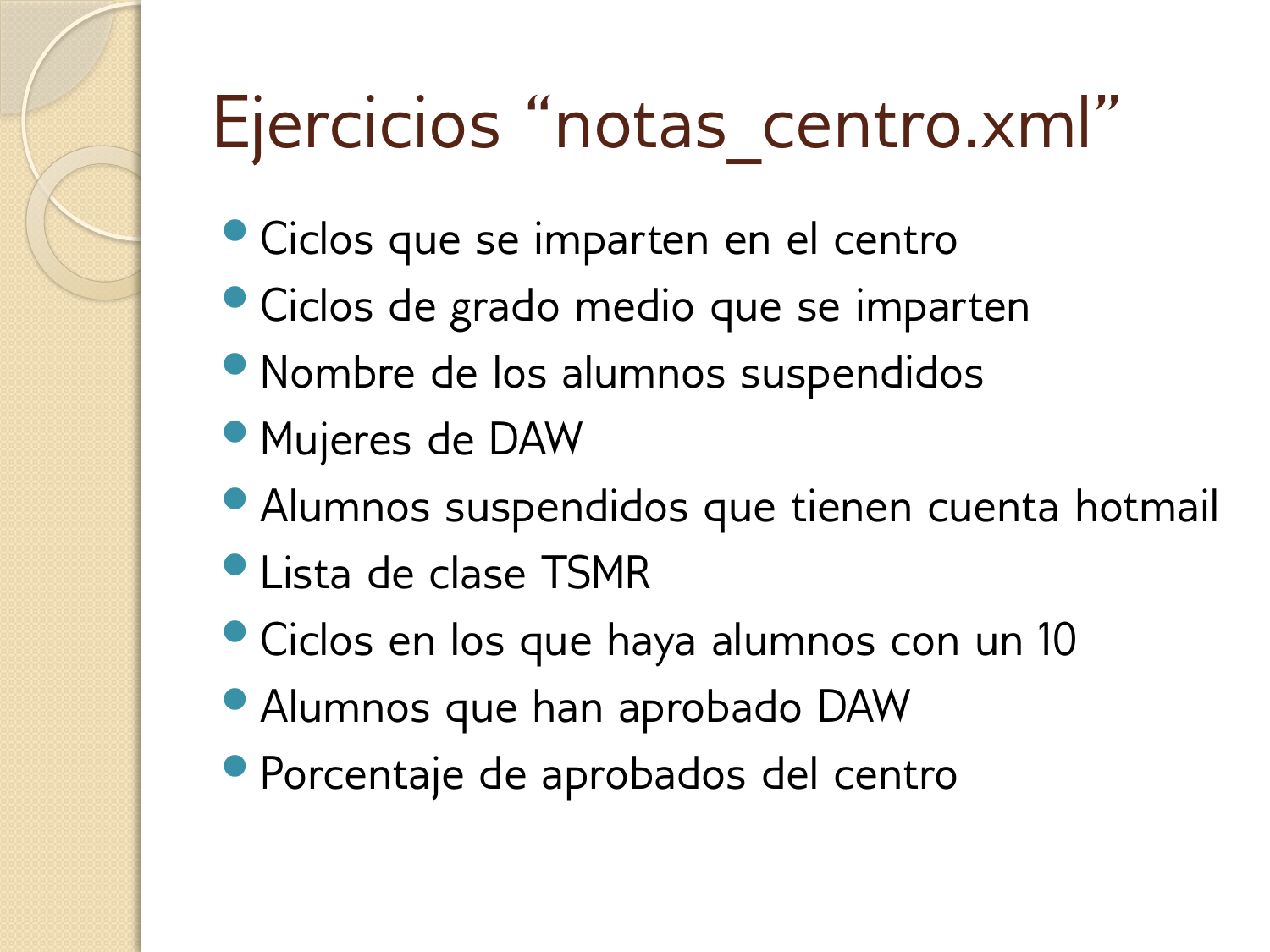

# Ejercicios “notas_centro.xml”
Ciclos que se imparten en el centro
Ciclos de grado medio que se imparten
Nombre de los alumnos suspendidos
Mujeres de DAW
Alumnos suspendidos que tienen cuenta hotmail
Lista de clase TSMR
Ciclos en los que haya alumnos con un 10
Alumnos que han aprobado DAW
Porcentaje de aprobados del centro